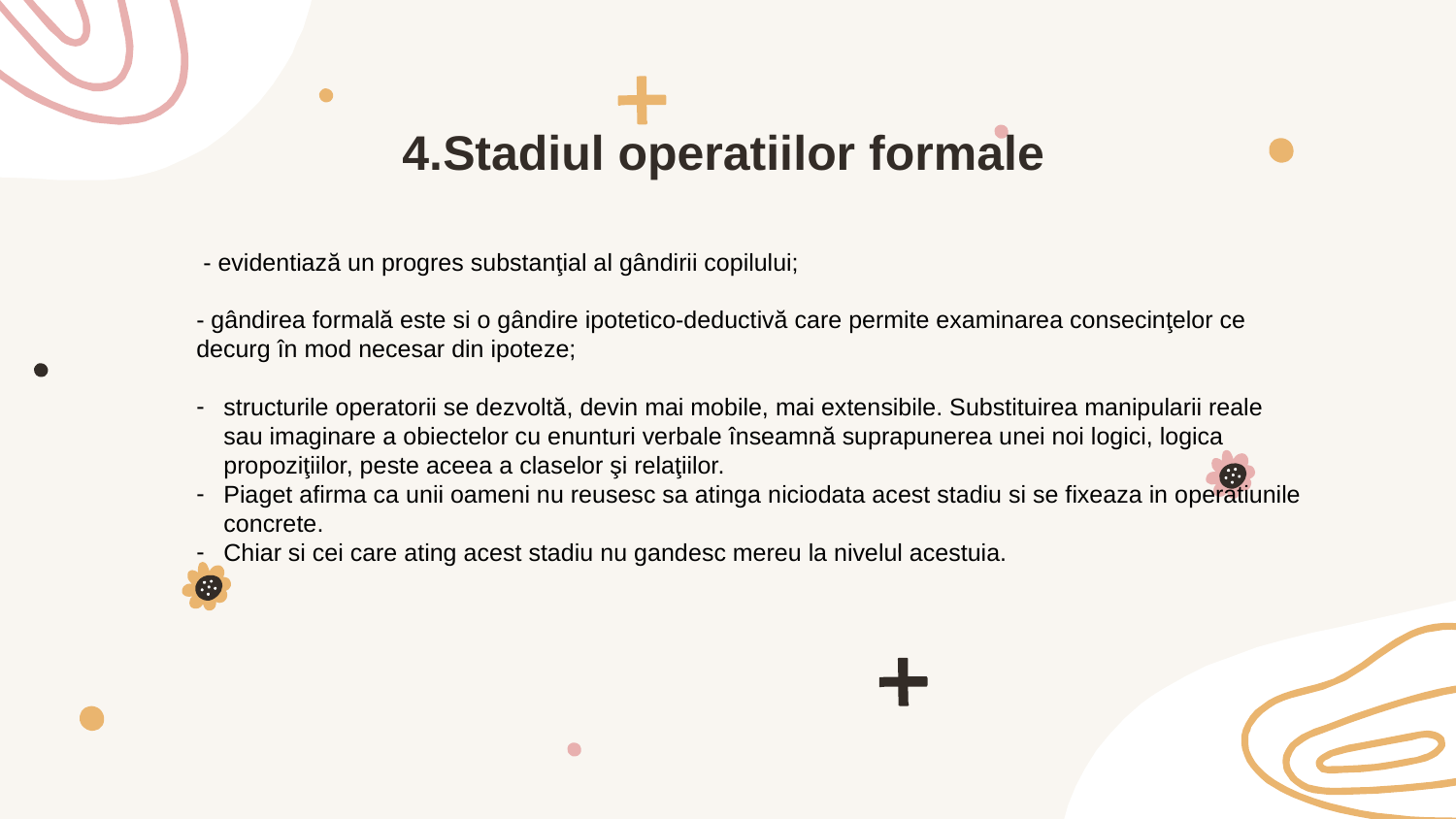

# 4.Stadiul operatiilor formale
 - evidentiază un progres substanţial al gândirii copilului;

- gândirea formală este si o gândire ipotetico-deductivă care permite examinarea consecinţelor ce decurg în mod necesar din ipoteze;

structurile operatorii se dezvoltă, devin mai mobile, mai extensibile. Substituirea manipularii reale sau imaginare a obiectelor cu enunturi verbale înseamnă suprapunerea unei noi logici, logica propoziţiilor, peste aceea a claselor şi relaţiilor.
Piaget afirma ca unii oameni nu reusesc sa atinga niciodata acest stadiu si se fixeaza in operatiunile concrete.
Chiar si cei care ating acest stadiu nu gandesc mereu la nivelul acestuia.